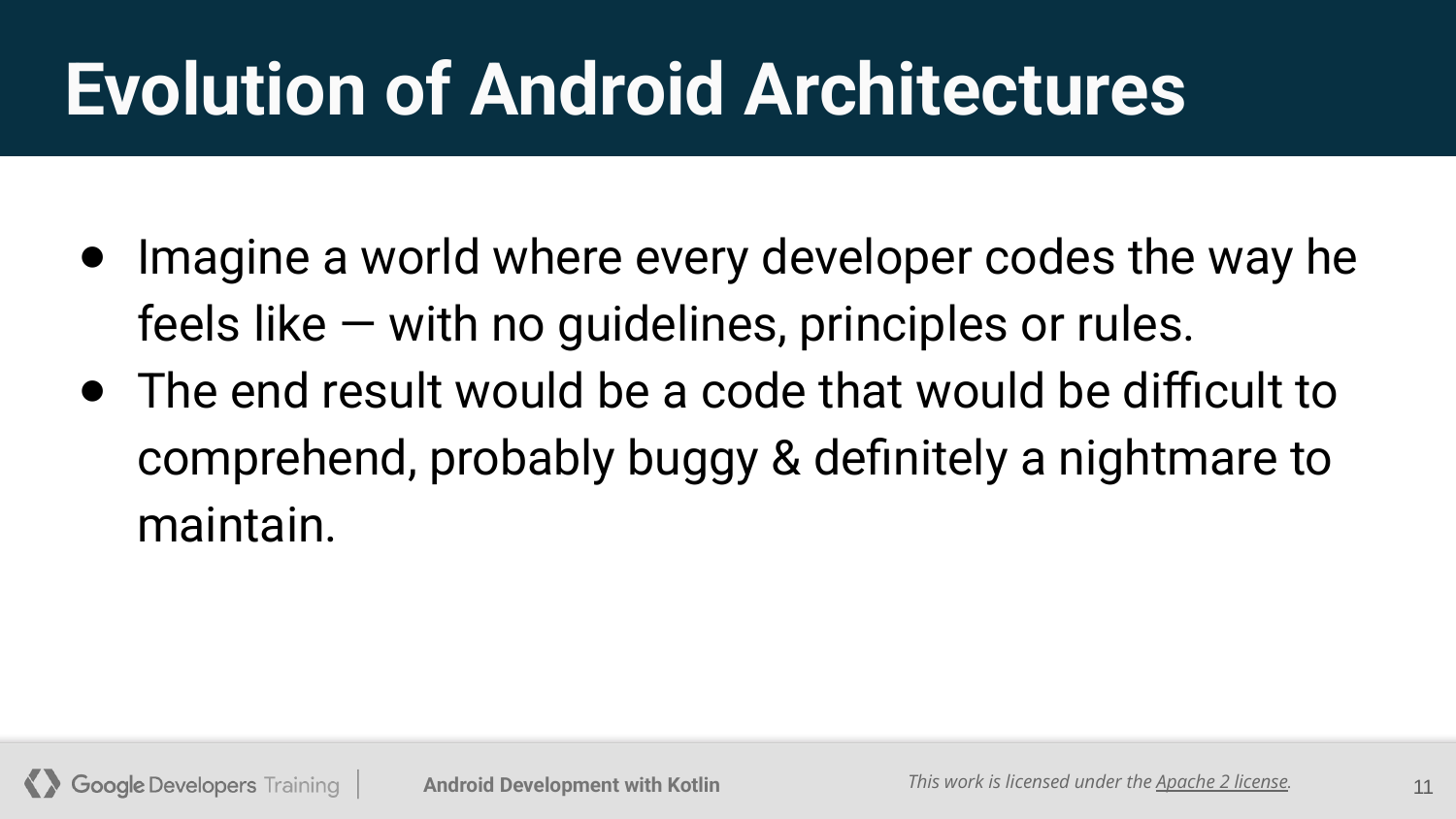

# Evolution of Android Architectures
Imagine a world where every developer codes the way he feels like — with no guidelines, principles or rules.
The end result would be a code that would be difficult to comprehend, probably buggy & definitely a nightmare to maintain.
11